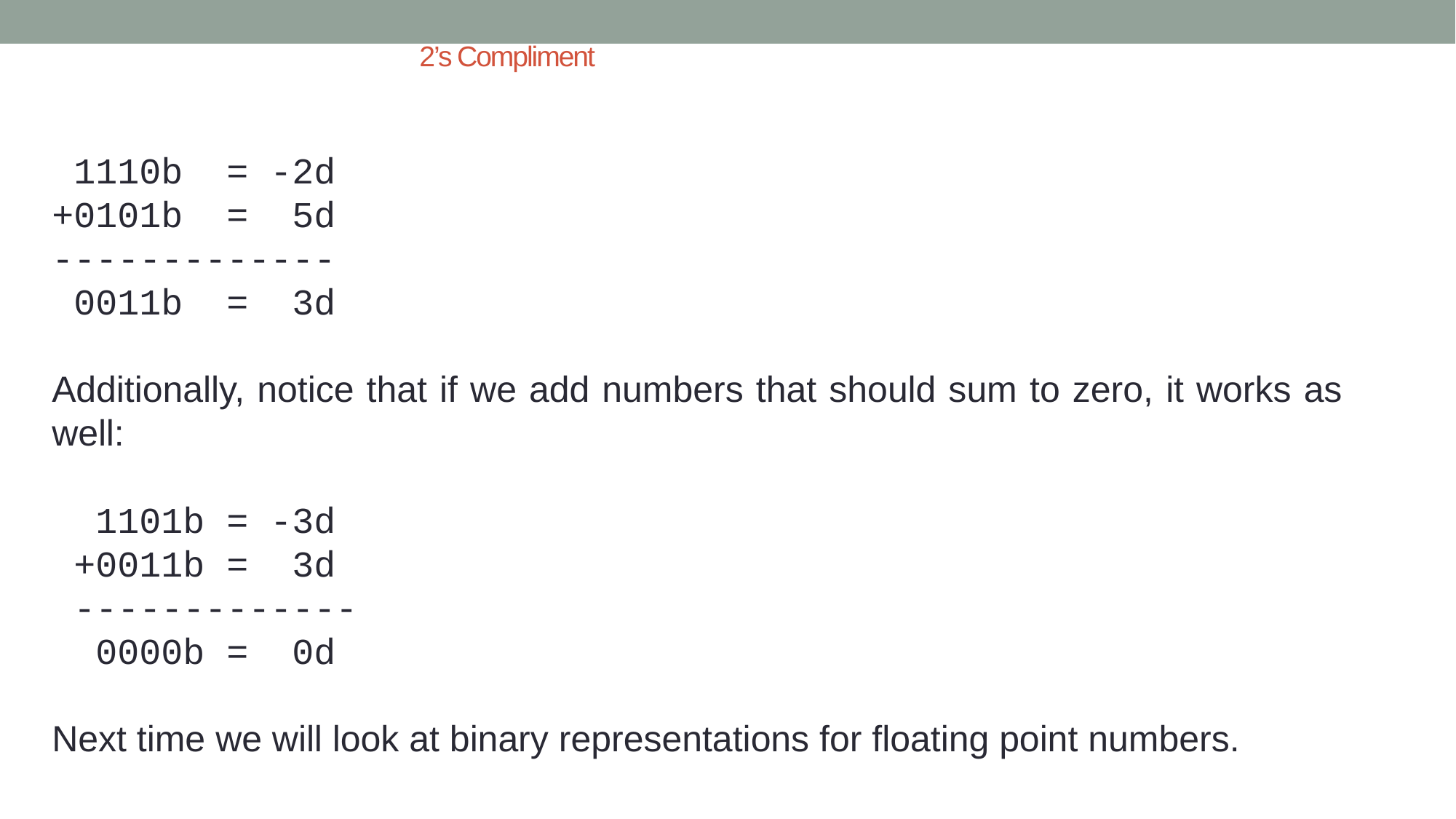

# 2’s Compliment
 1110b  = -2d
+0101b  =  5d
-------------
 0011b  =  3d

Additionally, notice that if we add numbers that should sum to zero, it works as well:

  1101b = -3d
 +0011b =  3d
 -------------
  0000b =  0d

Next time we will look at binary representations for floating point numbers.